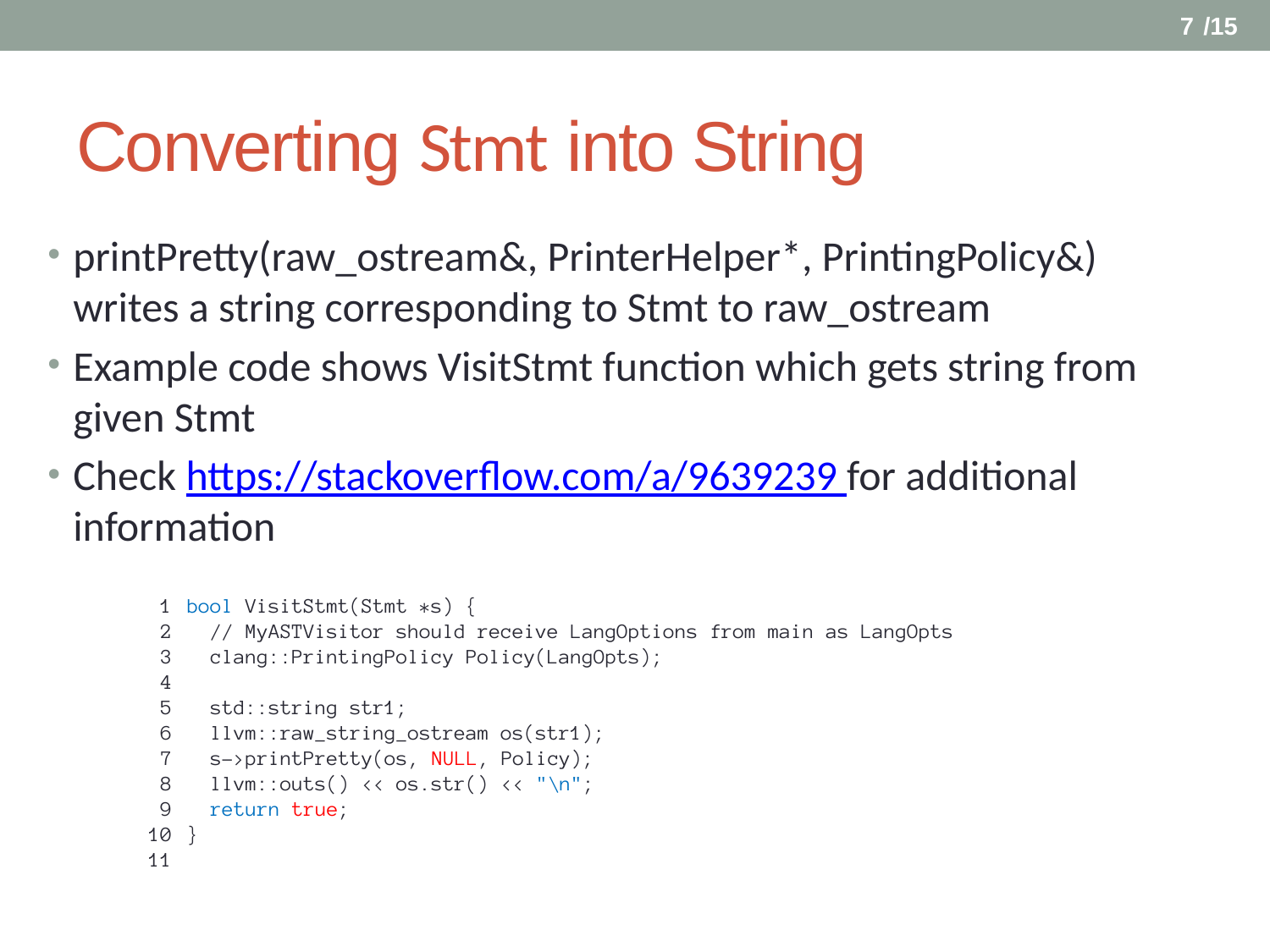

7
# Converting Stmt into String
printPretty(raw_ostream&, PrinterHelper*, PrintingPolicy&) writes a string corresponding to Stmt to raw_ostream
Example code shows VisitStmt function which gets string from given Stmt
Check https://stackoverflow.com/a/9639239 for additional information

1
2
3
4
5
6
7
8
9
10
11
bool VisitStmt(Stmt *s) {
  // MyASTVisitor should receive LangOptions from main as LangOpts
  clang::PrintingPolicy Policy(LangOpts);

  std::string str1;
  llvm::raw_string_ostream os(str1);
  s->printPretty(os, NULL, Policy);
  llvm::outs() << os.str() << "\n";
  return true;
}